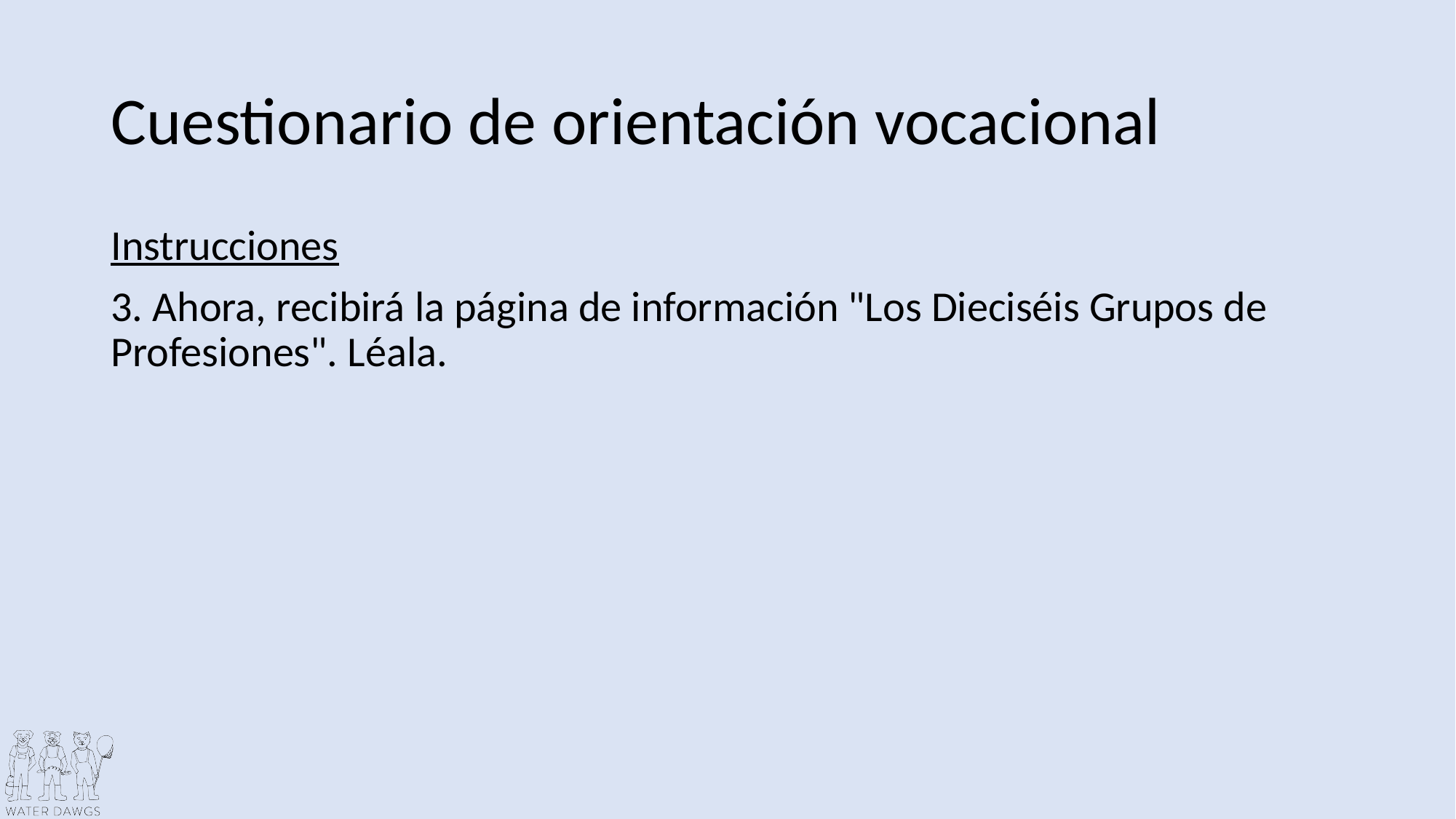

# Cuestionario de orientación vocacional
Instrucciones
3. Ahora, recibirá la página de información "Los Dieciséis Grupos de Profesiones". Léala.